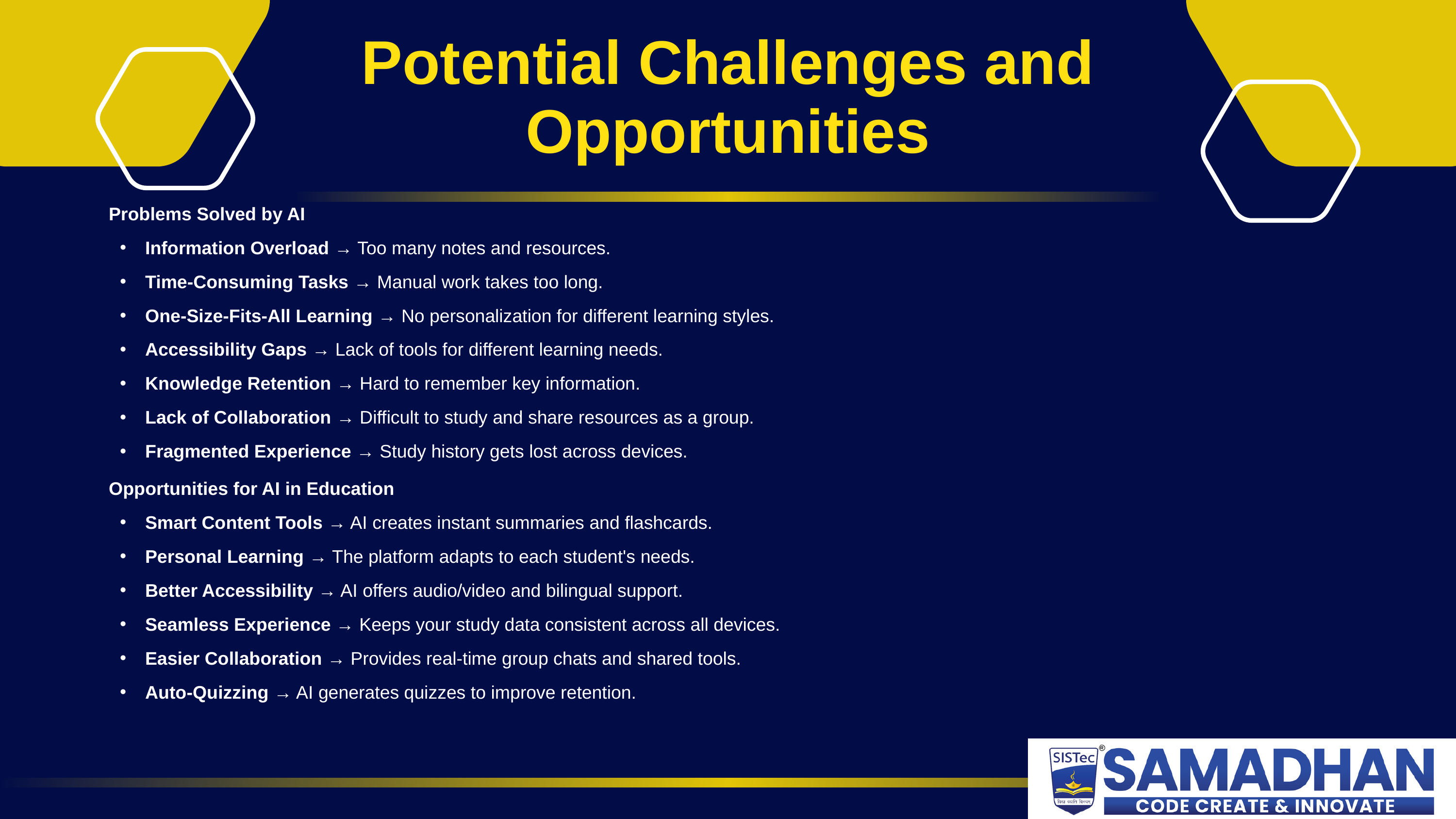

Potential Challenges and Opportunities

Problems Solved by AI
Information Overload → Too many notes and resources.
Time-Consuming Tasks → Manual work takes too long.
One-Size-Fits-All Learning → No personalization for different learning styles.
Accessibility Gaps → Lack of tools for different learning needs.
Knowledge Retention → Hard to remember key information.
Lack of Collaboration → Difficult to study and share resources as a group.
Fragmented Experience → Study history gets lost across devices.
Opportunities for AI in Education
Smart Content Tools → AI creates instant summaries and flashcards.
Personal Learning → The platform adapts to each student's needs.
Better Accessibility → AI offers audio/video and bilingual support.
Seamless Experience → Keeps your study data consistent across all devices.
Easier Collaboration → Provides real-time group chats and shared tools.
Auto-Quizzing → AI generates quizzes to improve retention.